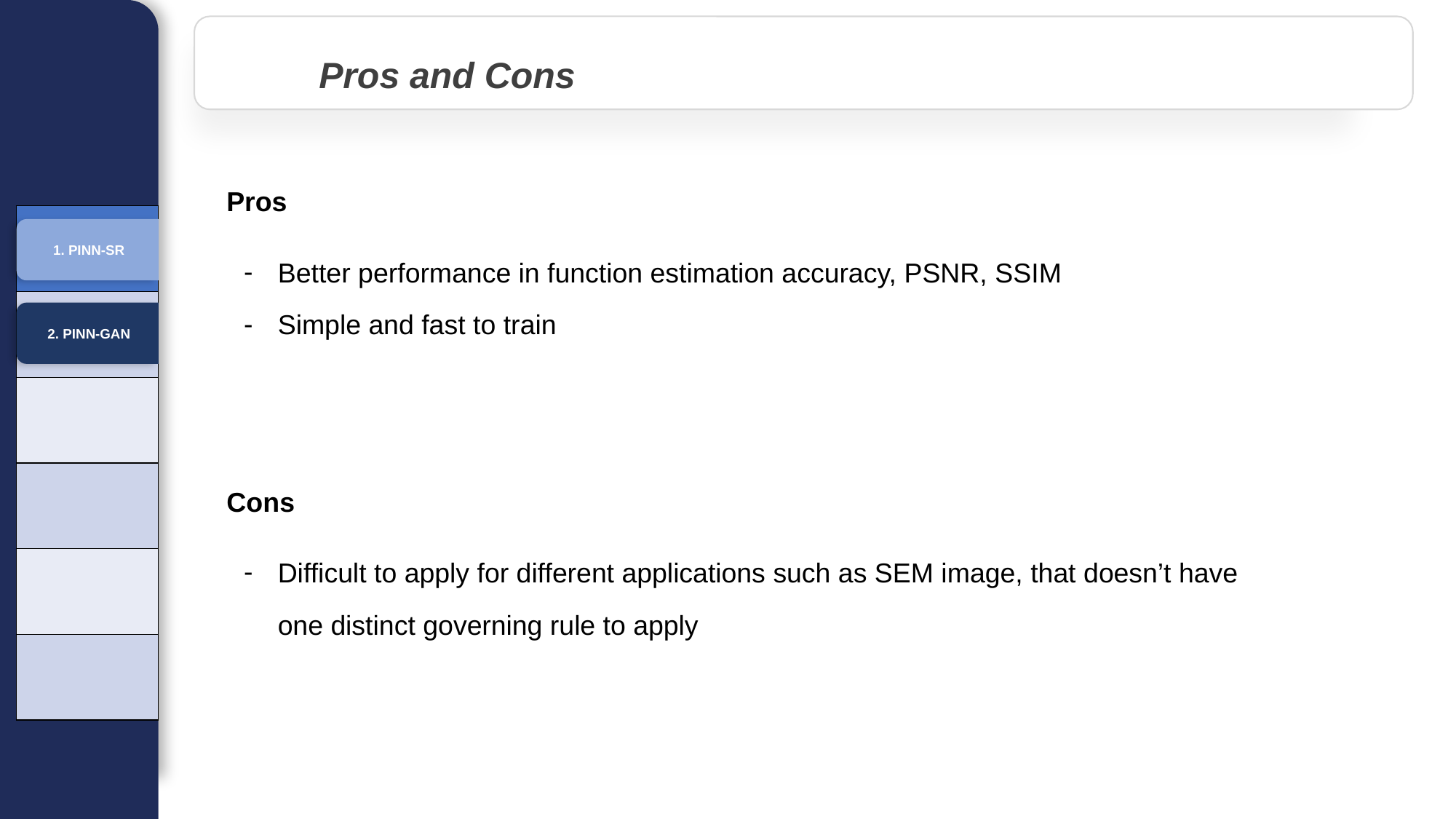

Pros and Cons
Pros

|  |
| --- |
|  |
|  |
|  |
|  |
|  |
1. PINN-SR
Better performance in function estimation accuracy, PSNR, SSIM
Simple and fast to train

2. PINN-GAN
Cons
Difficult to apply for different applications such as SEM image, that doesn’t have one distinct governing rule to apply